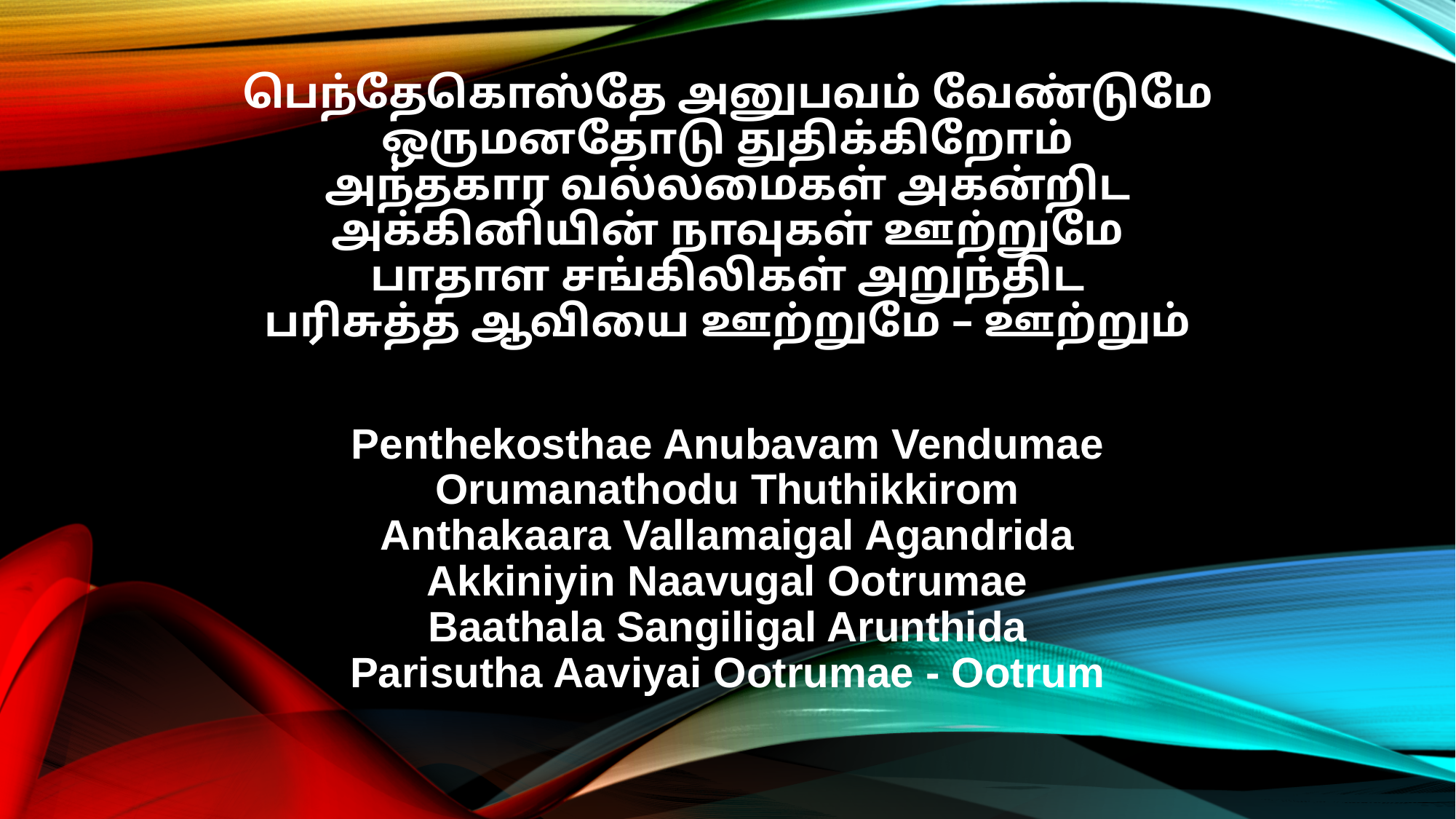

பெந்தேகொஸ்தே அனுபவம் வேண்டுமே
ஒருமனதோடு துதிக்கிறோம்
அந்தகார வல்லமைகள் அகன்றிட
அக்கினியின் நாவுகள் ஊற்றுமே
பாதாள சங்கிலிகள் அறுந்திட
பரிசுத்த ஆவியை ஊற்றுமே – ஊற்றும்

Penthekosthae Anubavam Vendumae
Orumanathodu Thuthikkirom
Anthakaara Vallamaigal Agandrida
Akkiniyin Naavugal Ootrumae
Baathala Sangiligal Arunthida
Parisutha Aaviyai Ootrumae - Ootrum